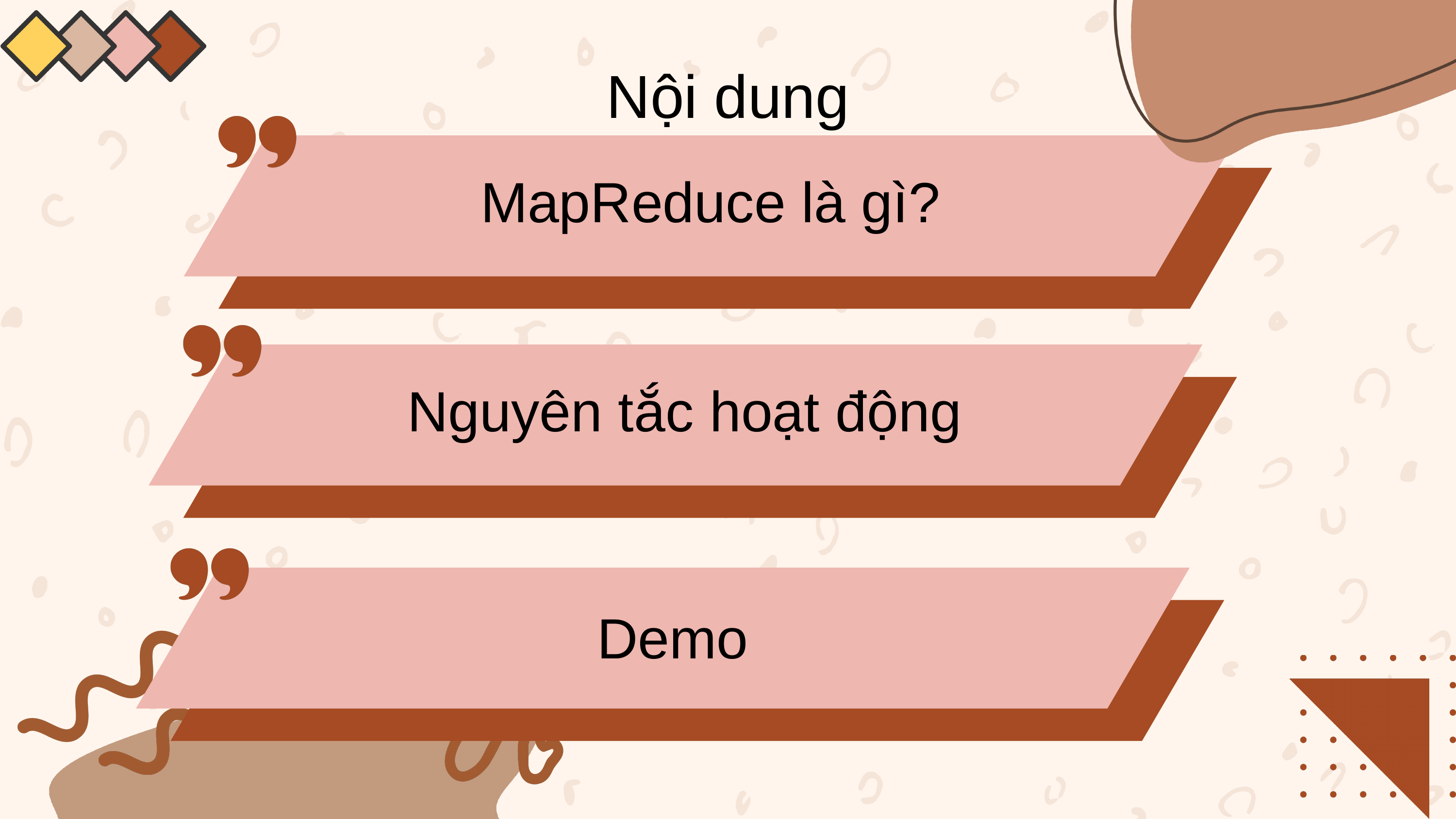

Nội dung

MapReduce là gì?

Nguyên tắc hoạt động

Demo